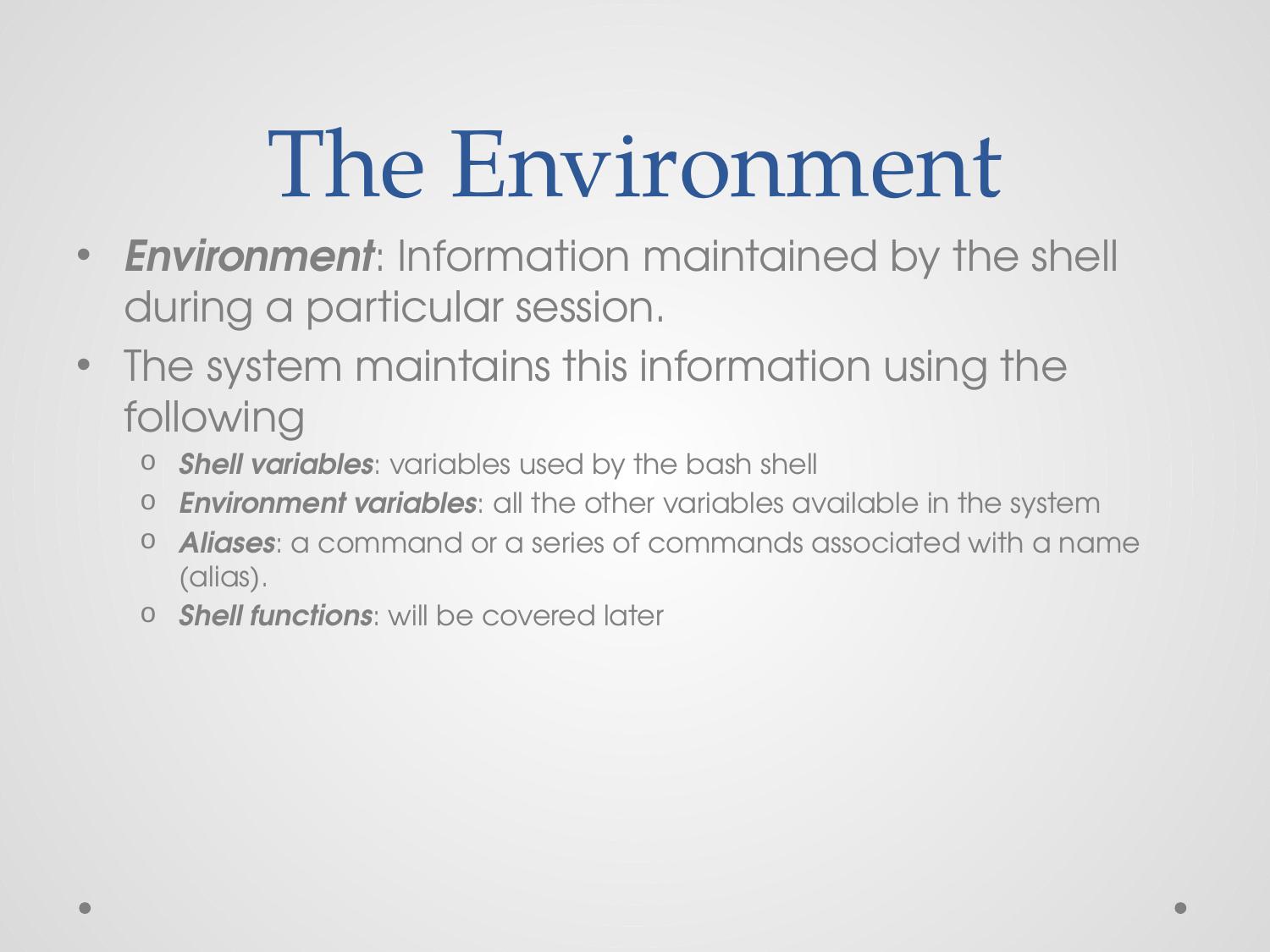

# The Environment
Environment: Information maintained by the shell during a particular session.
The system maintains this information using the following
Shell variables: variables used by the bash shell
Environment variables: all the other variables available in the system
Aliases: a command or a series of commands associated with a name (alias).
Shell functions: will be covered later